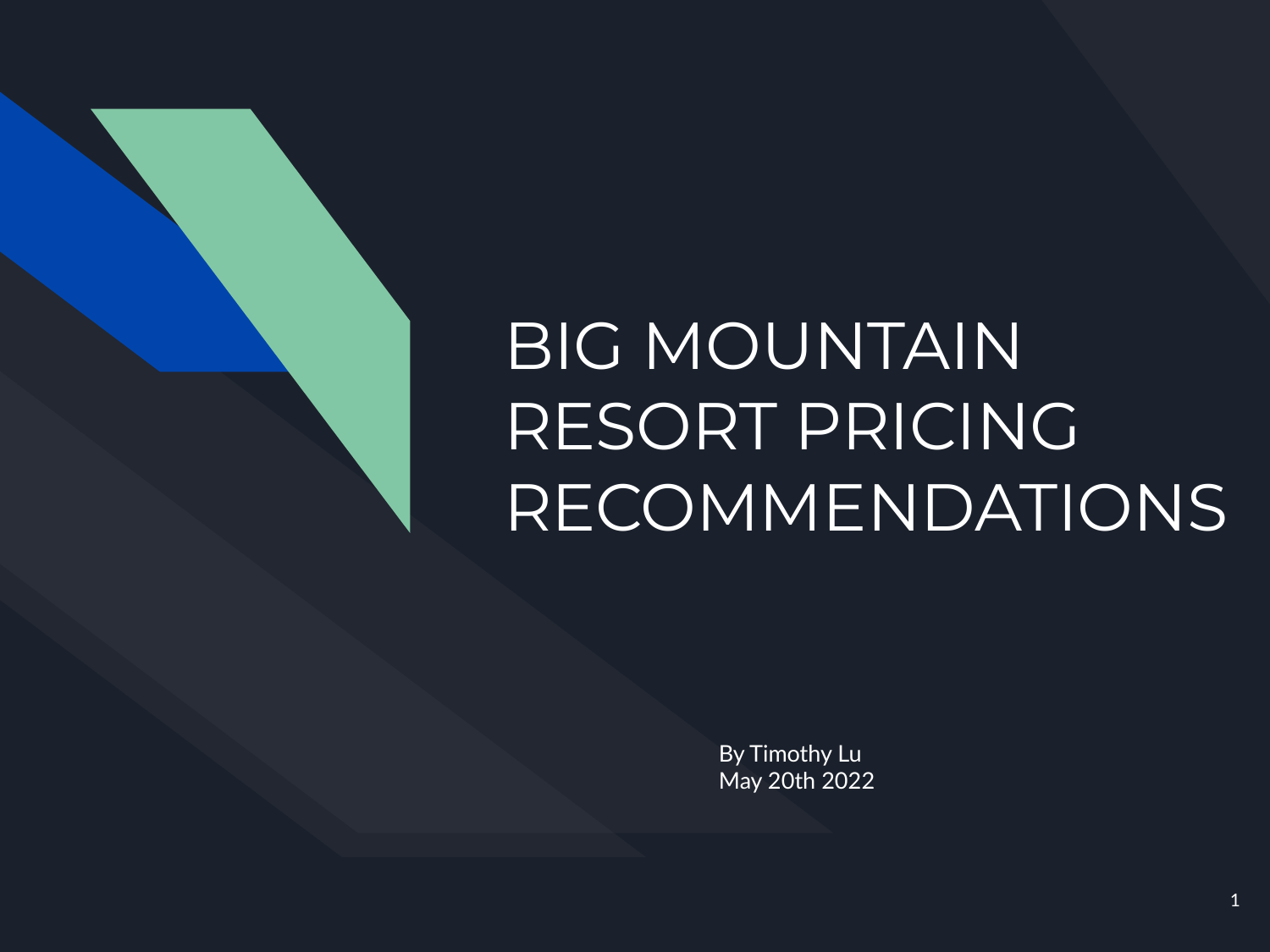

# BIG MOUNTAIN RESORT PRICING RECOMMENDATIONS
By Timothy Lu
May 20th 2022
1